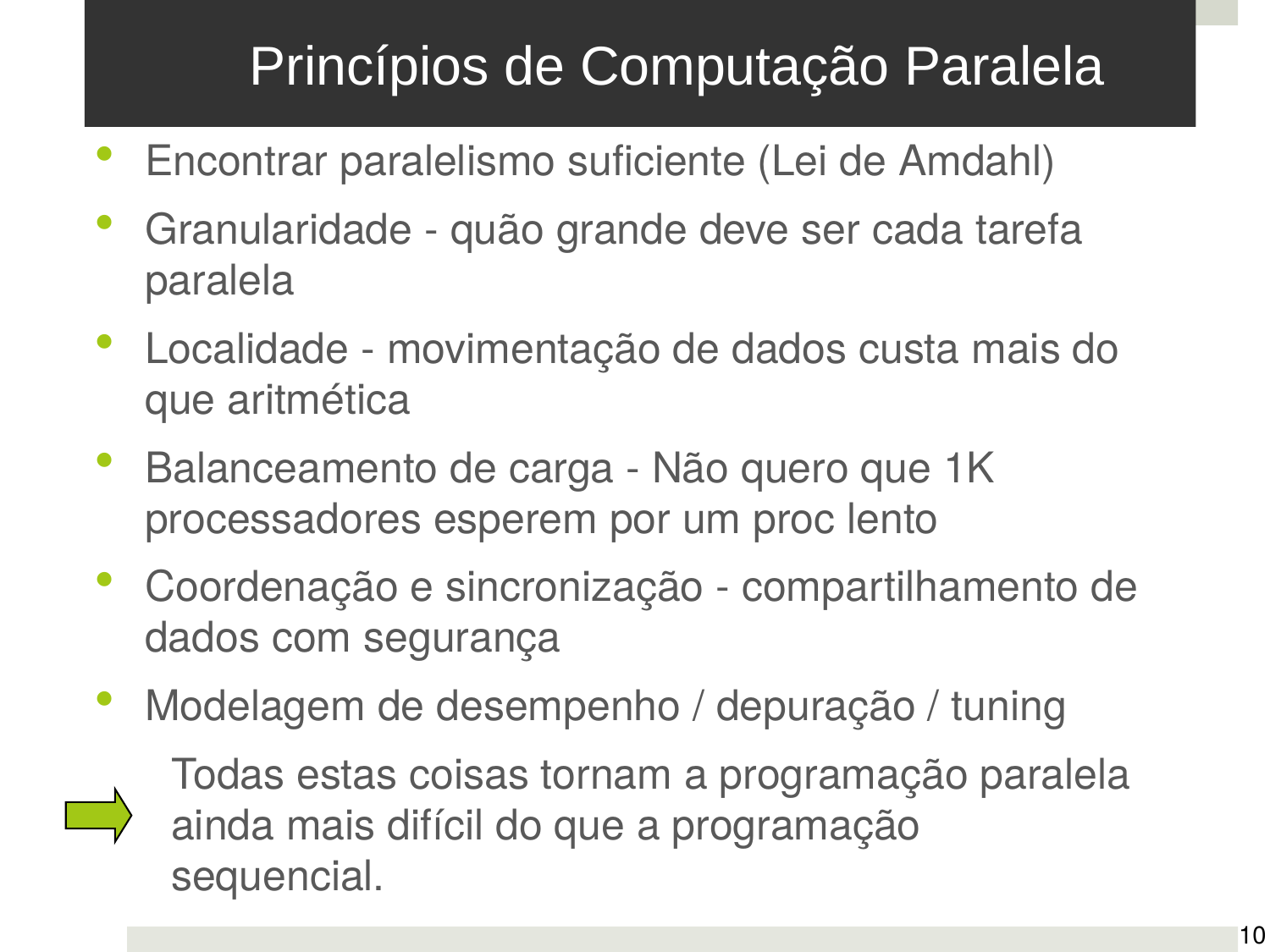

# Princípios de Computação Paralela
10
Encontrar paralelismo suficiente (Lei de Amdahl)
Granularidade - quão grande deve ser cada tarefa paralela
Localidade - movimentação de dados custa mais do que aritmética
Balanceamento de carga - Não quero que 1K processadores esperem por um proc lento
Coordenação e sincronização - compartilhamento de dados com segurança
Modelagem de desempenho / depuração / tuning
Todas estas coisas tornam a programação paralela ainda mais difícil do que a programação sequencial.